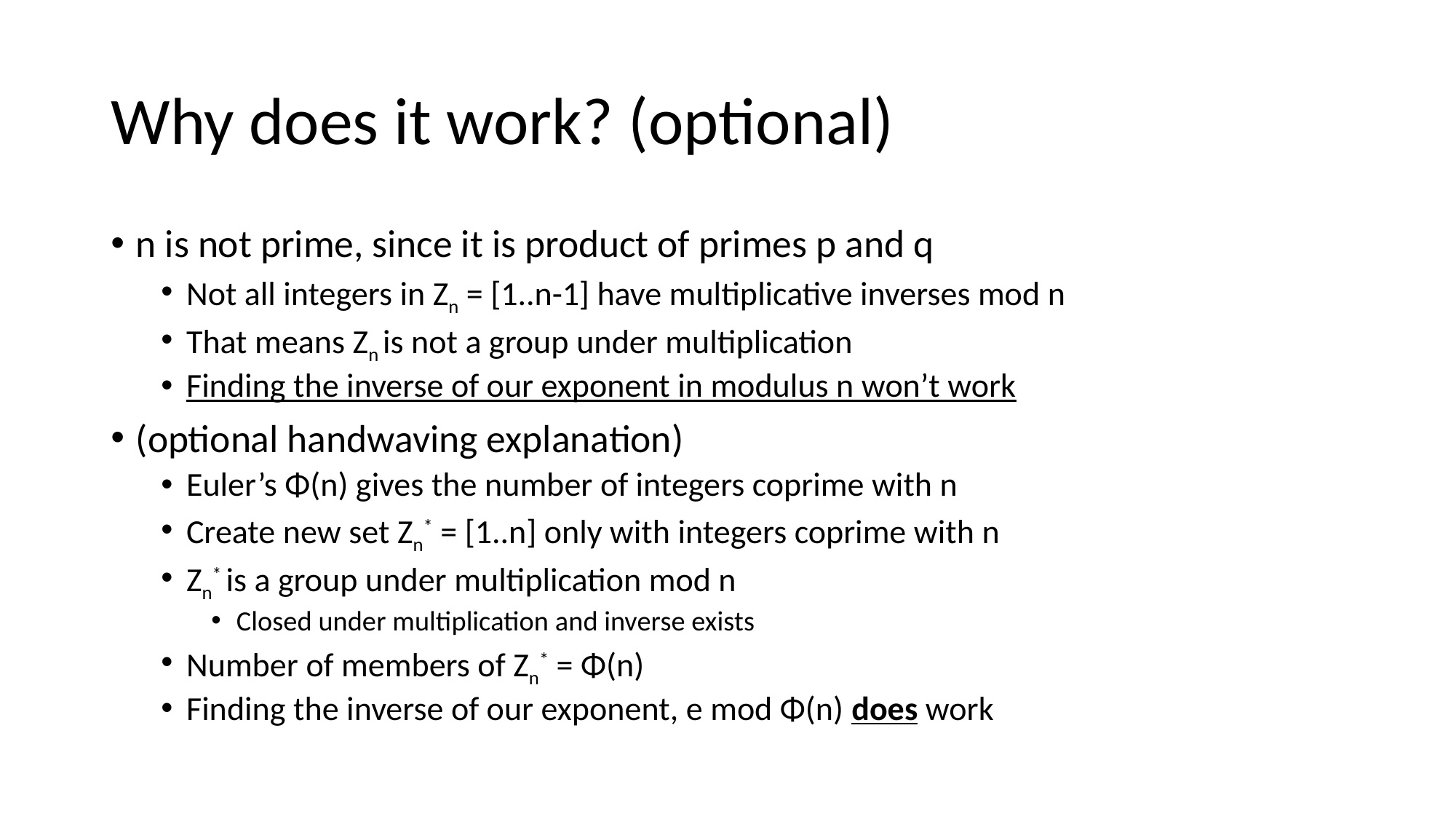

# Why does it work? (optional)
n is not prime, since it is product of primes p and q
Not all integers in Zn = [1..n-1] have multiplicative inverses mod n
That means Zn is not a group under multiplication
Finding the inverse of our exponent in modulus n won’t work
(optional handwaving explanation)
Euler’s Φ(n) gives the number of integers coprime with n
Create new set Zn* = [1..n] only with integers coprime with n
Zn* is a group under multiplication mod n
Closed under multiplication and inverse exists
Number of members of Zn* = Φ(n)
Finding the inverse of our exponent, e mod Φ(n) does work